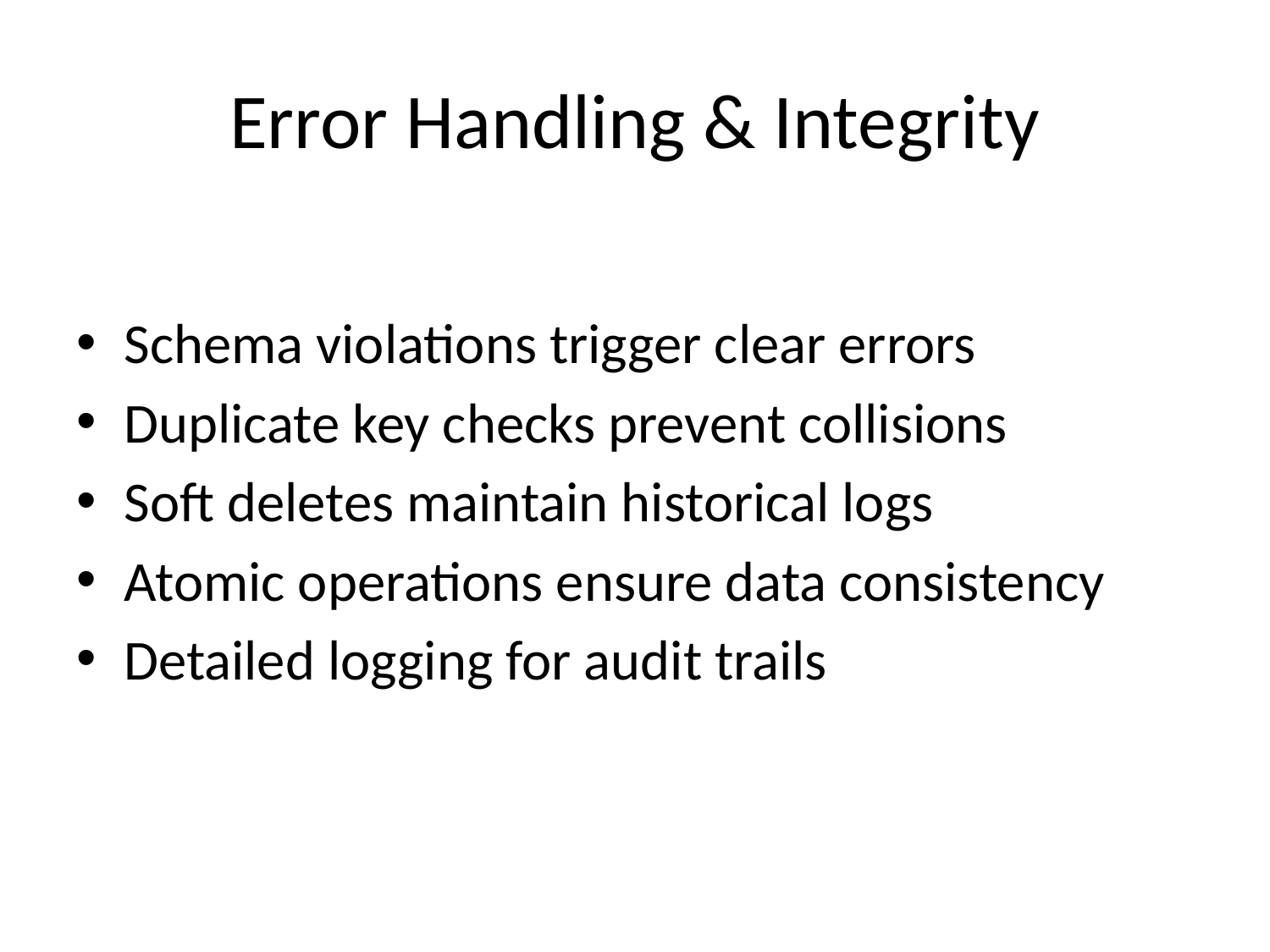

# Error Handling & Integrity

Schema violations trigger clear errors
Duplicate key checks prevent collisions
Soft deletes maintain historical logs
Atomic operations ensure data consistency
Detailed logging for audit trails